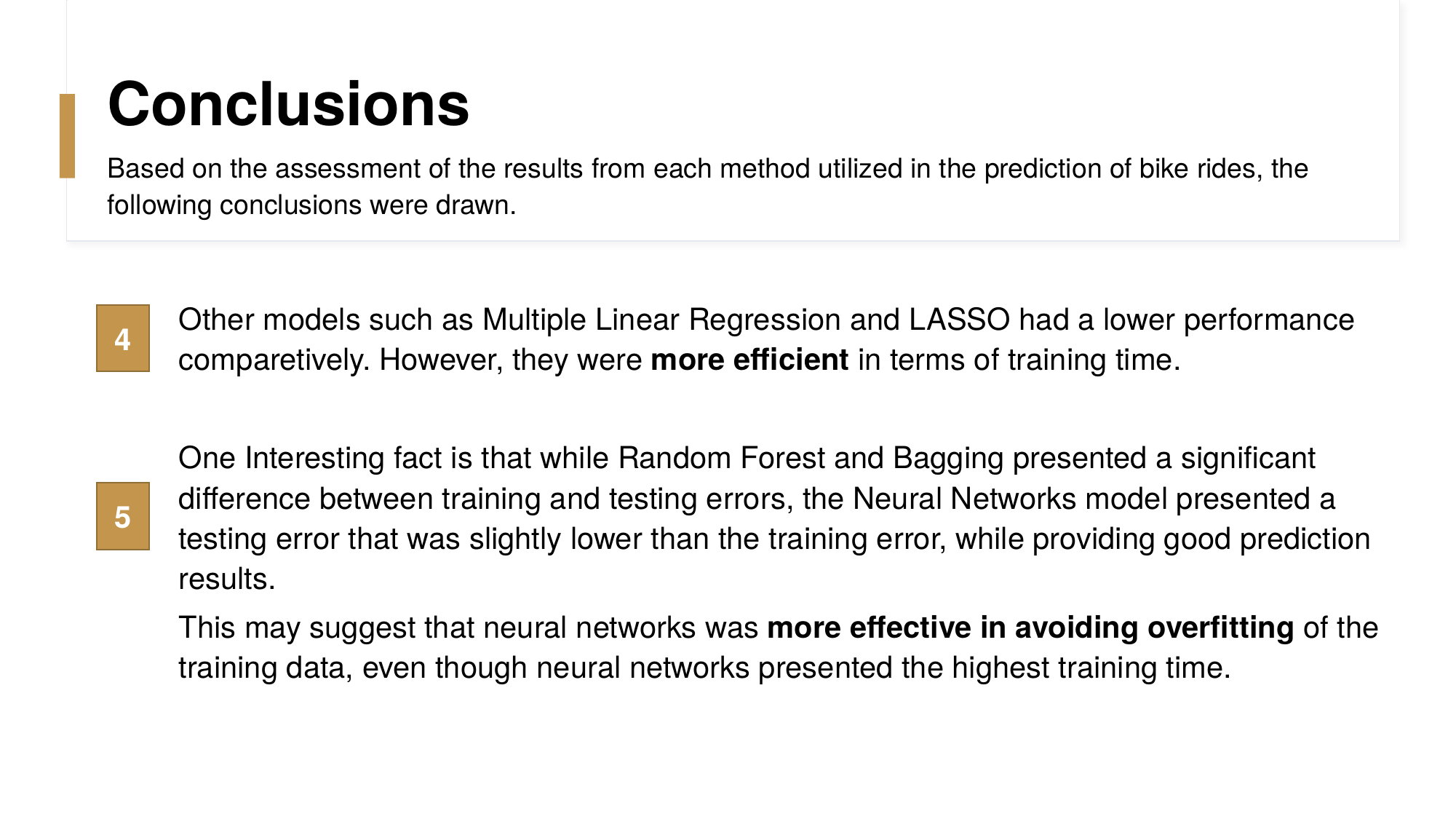

# Conclusions
Based on the assessment of the results from each method utilized in the prediction of bike rides, the following conclusions were drawn.
Other models such as Multiple Linear Regression and LASSO had a lower performance comparetively. However, they were more efficient in terms of training time.

One Interesting fact is that while Random Forest and Bagging presented a significant difference between training and testing errors, the Neural Networks model presented a testing error that was slightly lower than the training error, while providing good prediction results.
This may suggest that neural networks was more effective in avoiding overfitting of the training data, even though neural networks presented the highest training time.
4
5